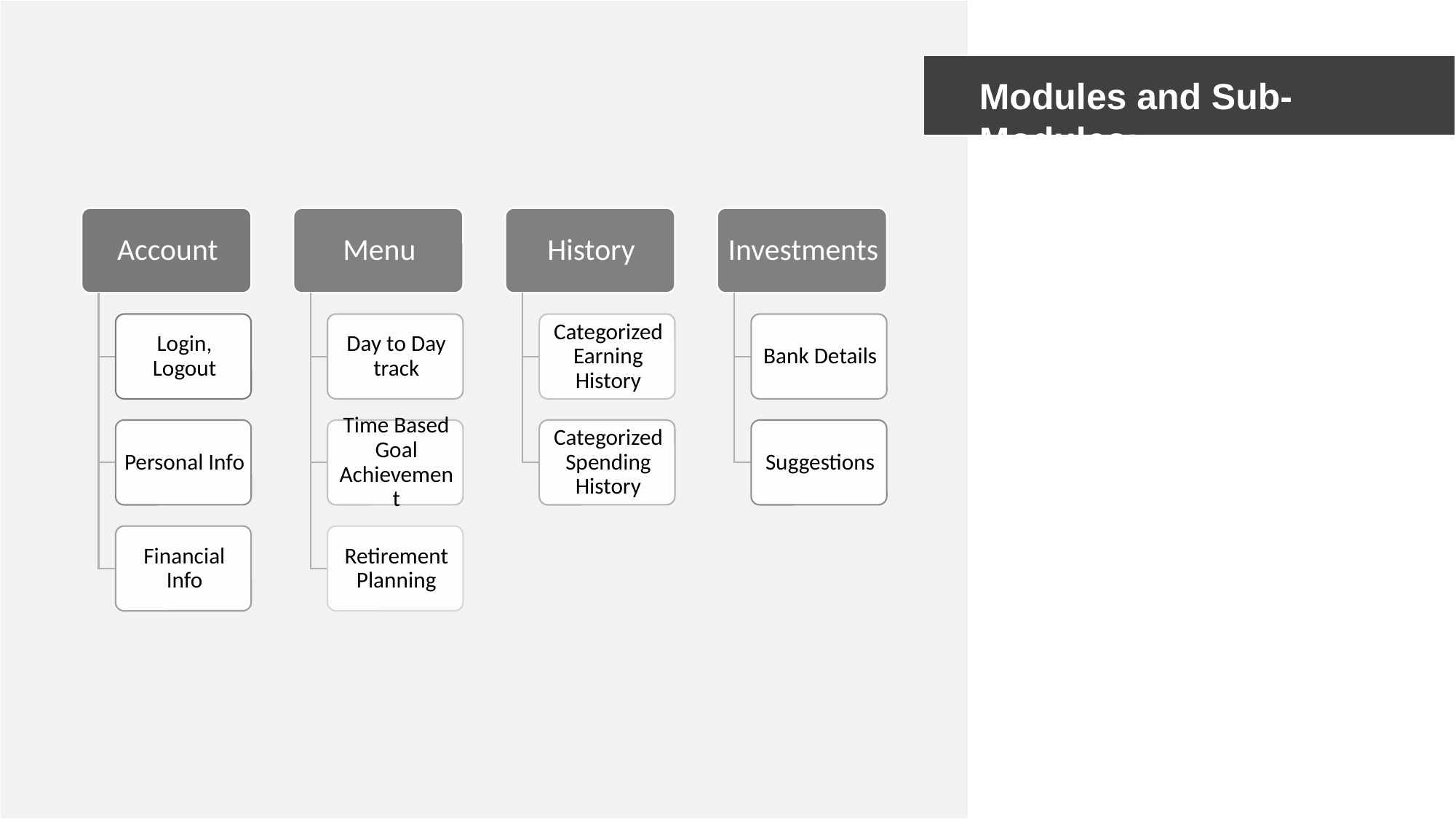

Modules and Sub-Modules:
Account
Login, Logout
Personal Info
Financial Info
Menu
Day to Day track
Time Based Goal Achievement
Retirement Planning
History
Categorized Earning History
Categorized Spending History
Investments
Bank Details
Suggestions